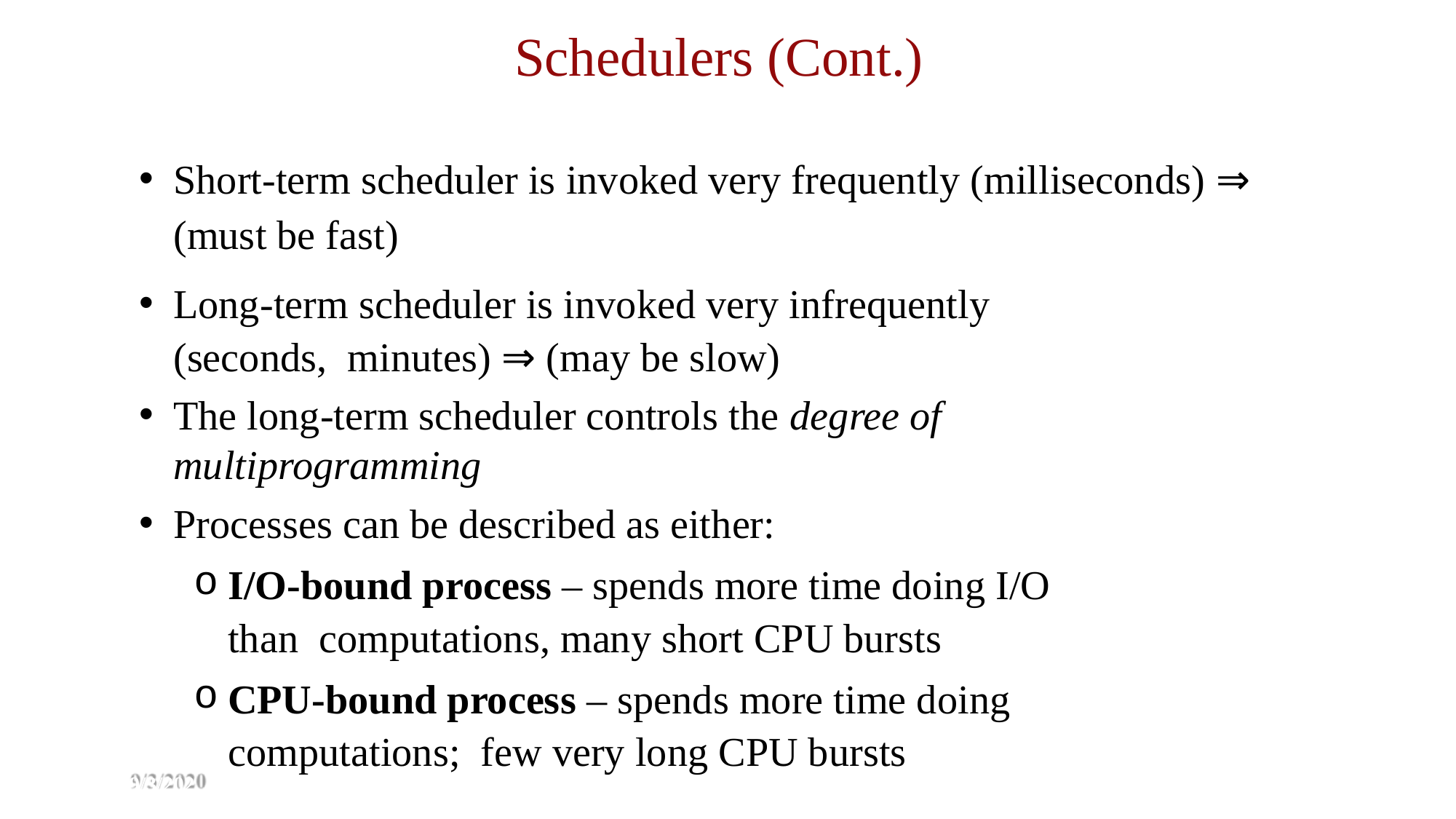

# Schedulers (Cont.)
Short-term scheduler is invoked very frequently (milliseconds) ⇒
(must be fast)
Long-term scheduler is invoked very infrequently (seconds,  minutes) ⇒ (may be slow)
The long-term scheduler controls the degree of multiprogramming
Processes can be described as either:
I/O-bound process – spends more time doing I/O than  computations, many short CPU bursts
CPU-bound process – spends more time doing computations;  few very long CPU bursts
9/3/2020